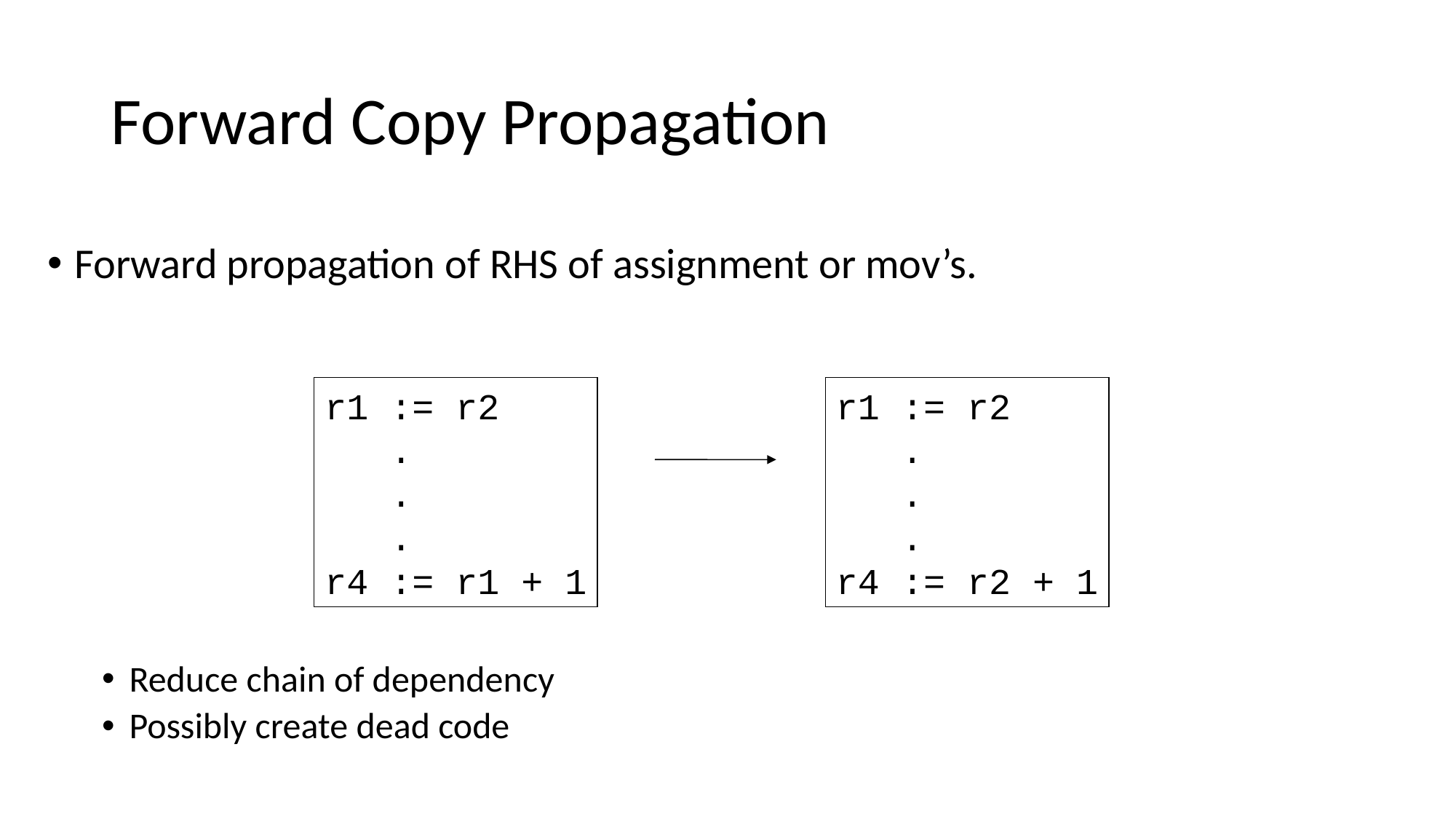

# Forward Copy Propagation
Forward propagation of RHS of assignment or mov’s.

Reduce chain of dependency
Possibly create dead code
r1 := r2
   .
   .
   .
r4 := r1 + 1
r1 := r2
   .
   .
   .
r4 := r2 + 1